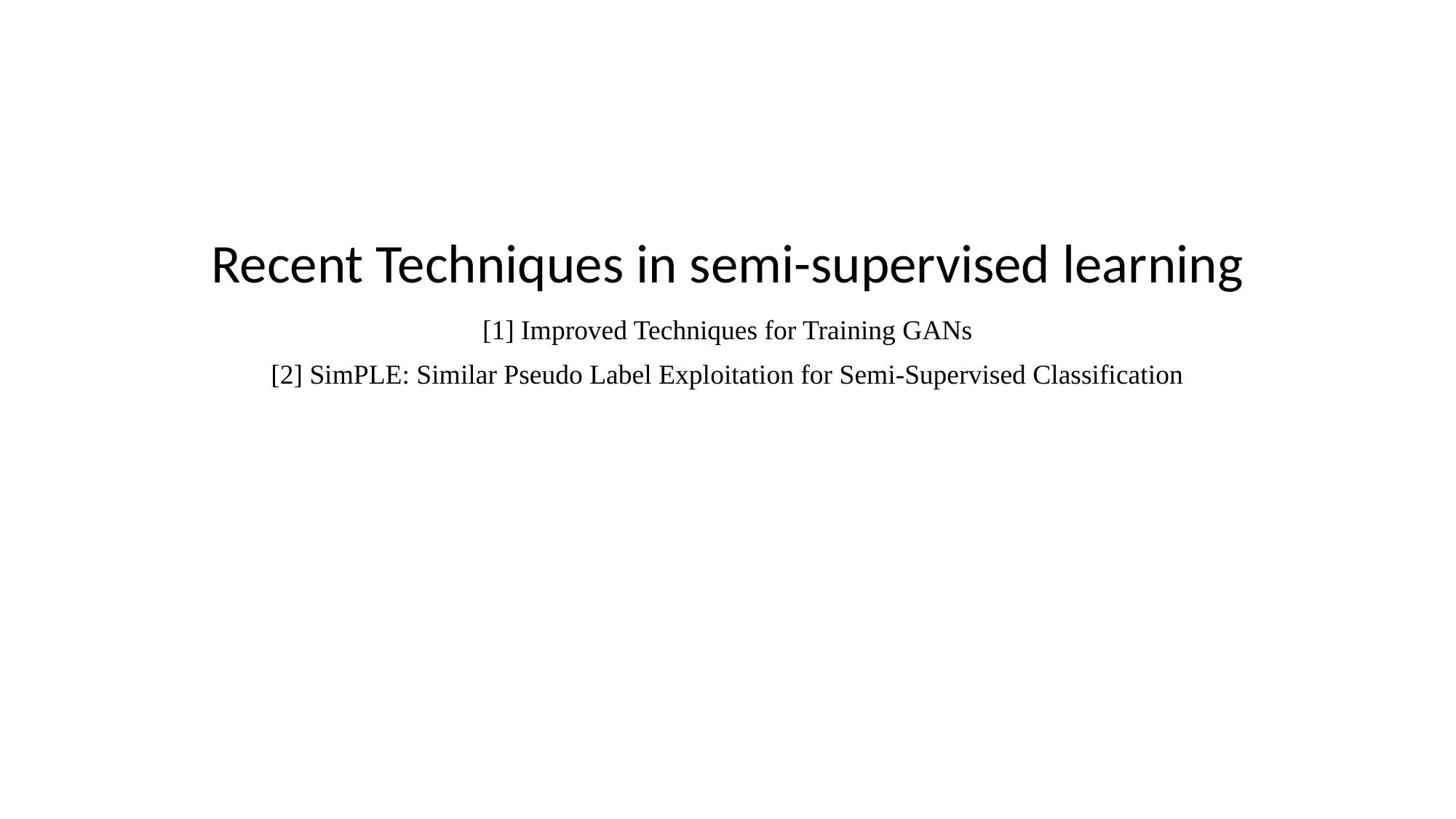

# Recent Techniques in semi-supervised learning
[1] Improved Techniques for Training GANs
[2] SimPLE: Similar Pseudo Label Exploitation for Semi-Supervised Classification